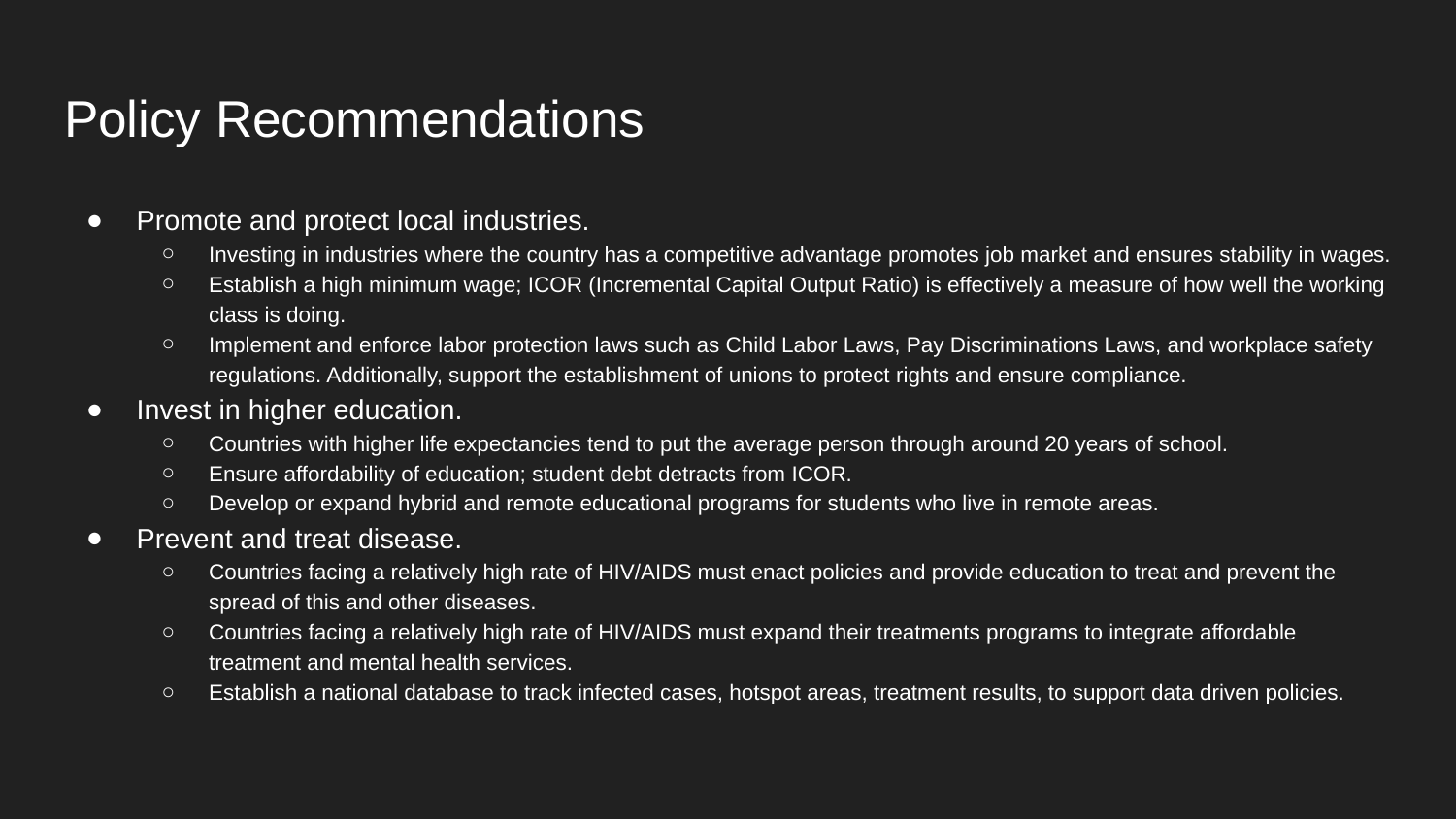

# Policy Recommendations
Promote and protect local industries.
Investing in industries where the country has a competitive advantage promotes job market and ensures stability in wages.
Establish a high minimum wage; ICOR (Incremental Capital Output Ratio) is effectively a measure of how well the working class is doing.
Implement and enforce labor protection laws such as Child Labor Laws, Pay Discriminations Laws, and workplace safety regulations. Additionally, support the establishment of unions to protect rights and ensure compliance.
Invest in higher education.
Countries with higher life expectancies tend to put the average person through around 20 years of school.
Ensure affordability of education; student debt detracts from ICOR.
Develop or expand hybrid and remote educational programs for students who live in remote areas.
Prevent and treat disease.
Countries facing a relatively high rate of HIV/AIDS must enact policies and provide education to treat and prevent the spread of this and other diseases.
Countries facing a relatively high rate of HIV/AIDS must expand their treatments programs to integrate affordable treatment and mental health services.
Establish a national database to track infected cases, hotspot areas, treatment results, to support data driven policies.